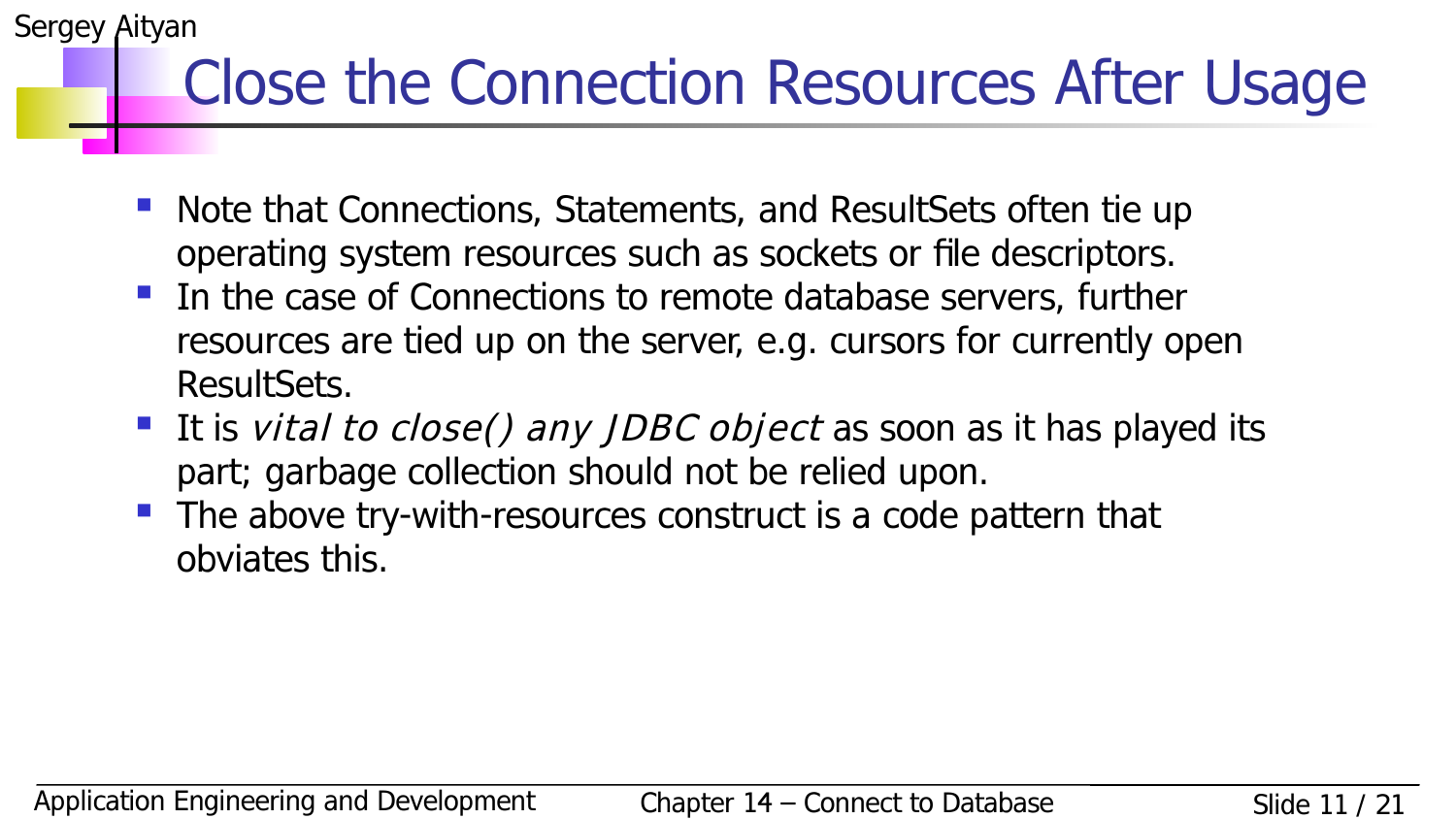

# Close the Connection Resources After Usage
Note that Connections, Statements, and ResultSets often tie up operating system resources such as sockets or file descriptors.
In the case of Connections to remote database servers, further resources are tied up on the server, e.g. cursors for currently open ResultSets.
It is vital to close() any JDBC object as soon as it has played its part; garbage collection should not be relied upon.
The above try-with-resources construct is a code pattern that obviates this.